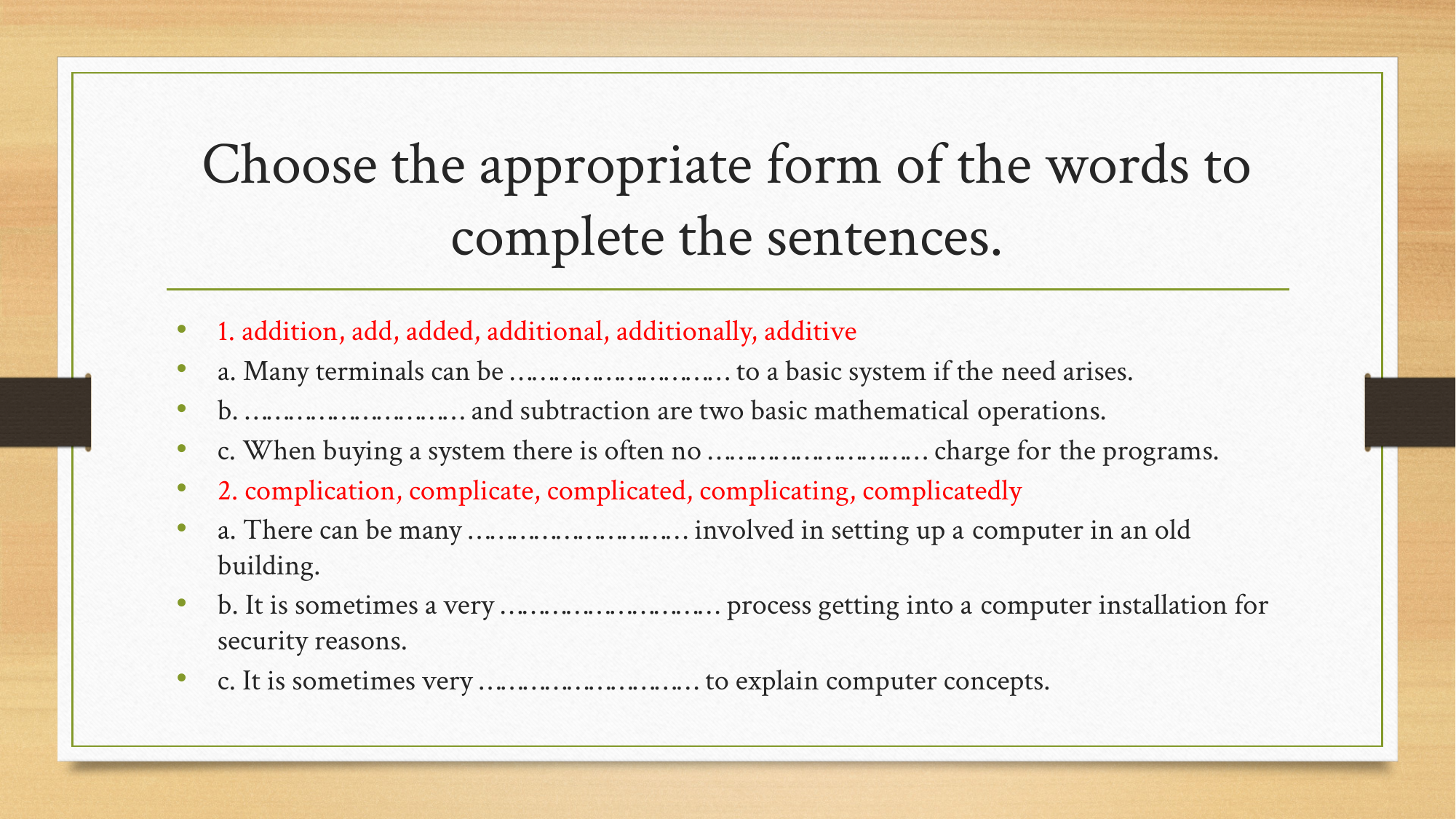

# Choose the appropriate form of the words to complete the sentences.
1. addition, add, added, additional, additionally, additive
a. Many terminals can be ………………………… to a basic system if the need arises.
b. ………………………… and subtraction are two basic mathematical operations.
c. When buying a system there is often no ………………………… charge for the programs.
2. complication, complicate, complicated, complicating, complicatedly
a. There can be many ………………………… involved in setting up a computer in an old building.
b. It is sometimes a very ………………………… process getting into a computer installation for security reasons.
c. It is sometimes very ………………………… to explain computer concepts.